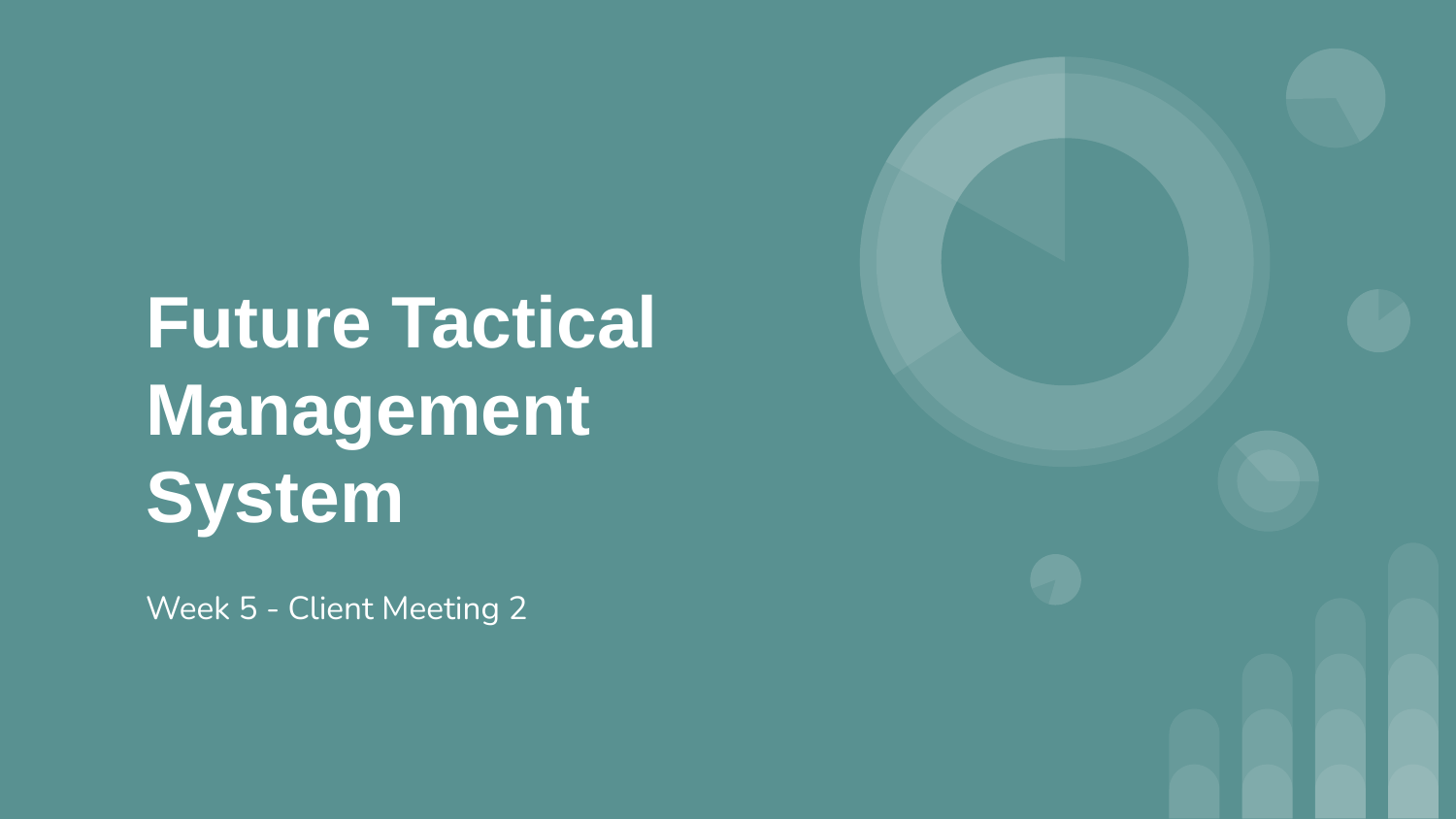

# Future Tactical Management System
Week 5 - Client Meeting 2